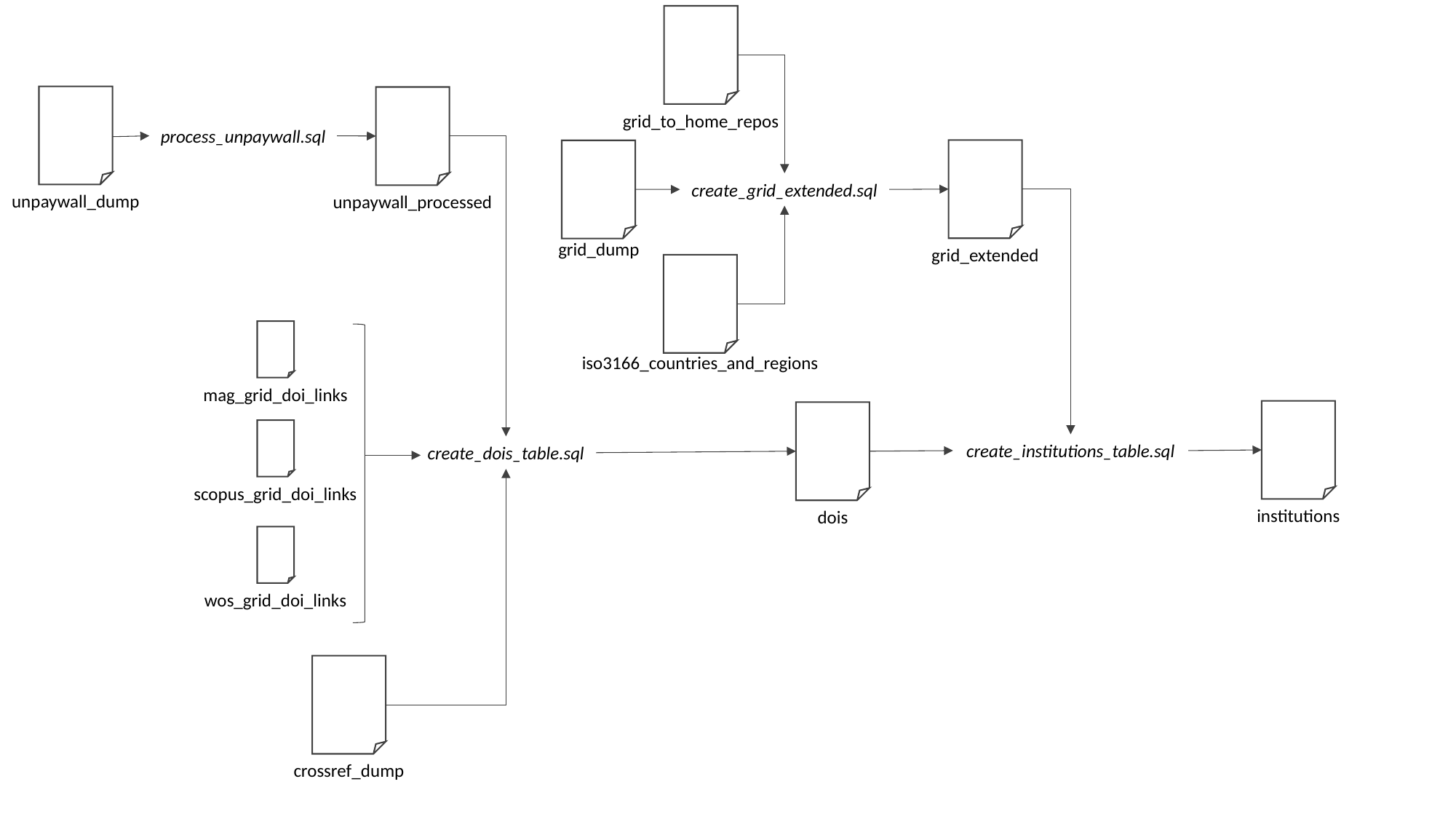

grid_to_home_repos

unpaywall_dump

unpaywall_processed
process_unpaywall.sql

grid_extended

grid_dump
create_grid_extended.sql

iso3166_countries_and_regions

mag_grid_doi_links

scopus_grid_doi_links

wos_grid_doi_links

institutions

dois
create_institutions_table.sql
create_dois_table.sql

crossref_dump